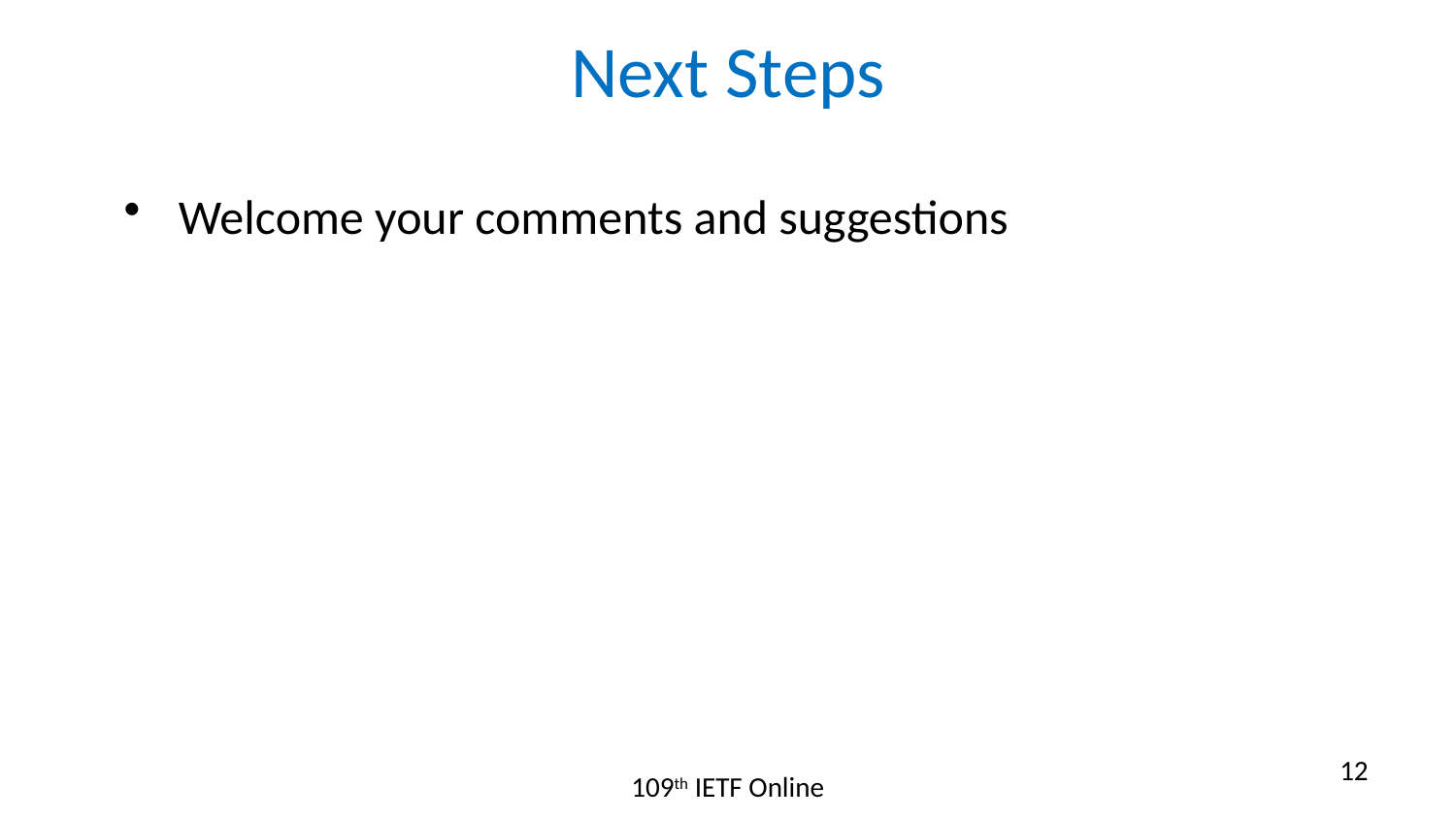

# Next Steps
Welcome your comments and suggestions

12
109th IETF Online